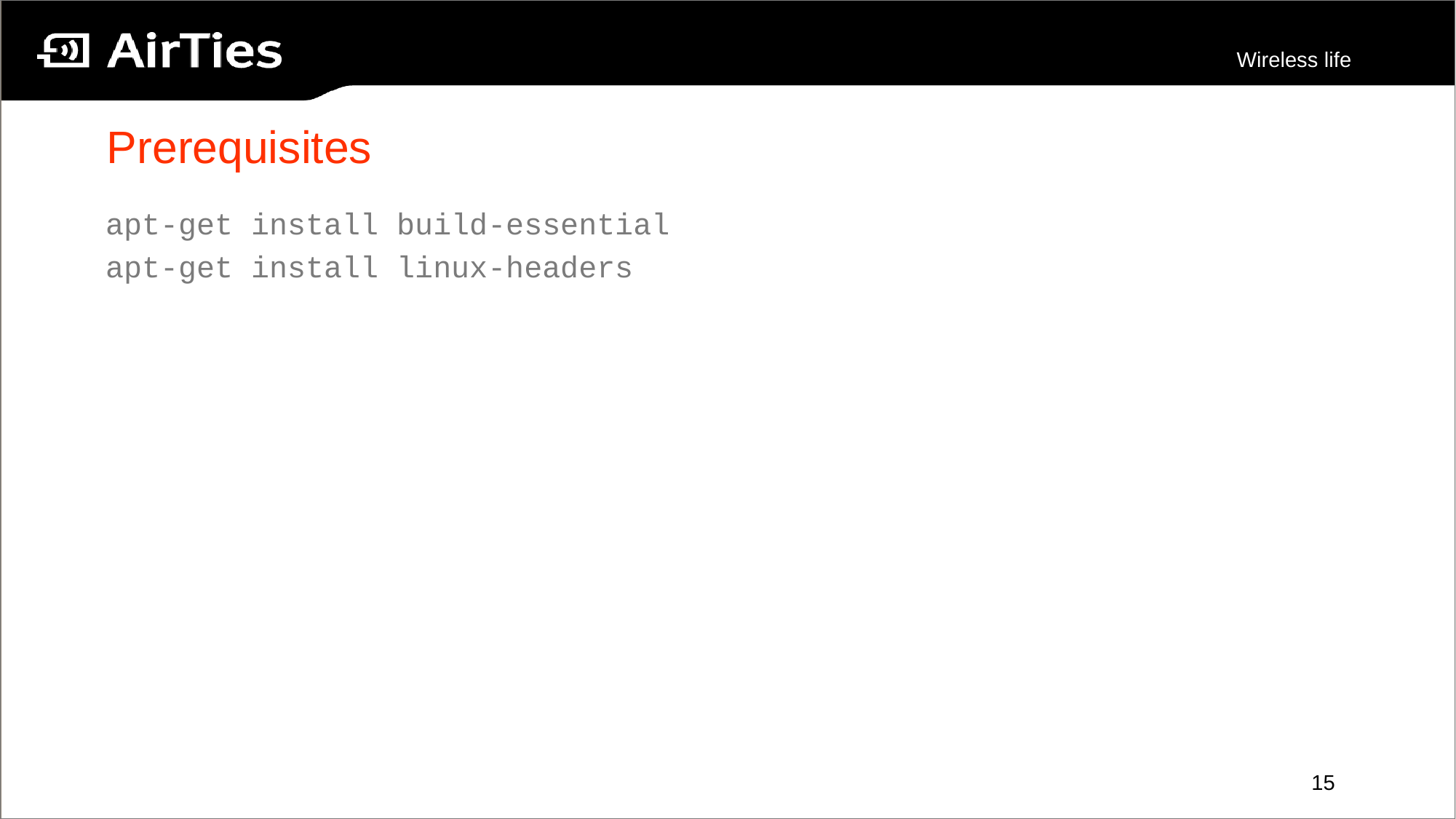

# Prerequisites
apt-get install build-essential
apt-get install linux-headers

15